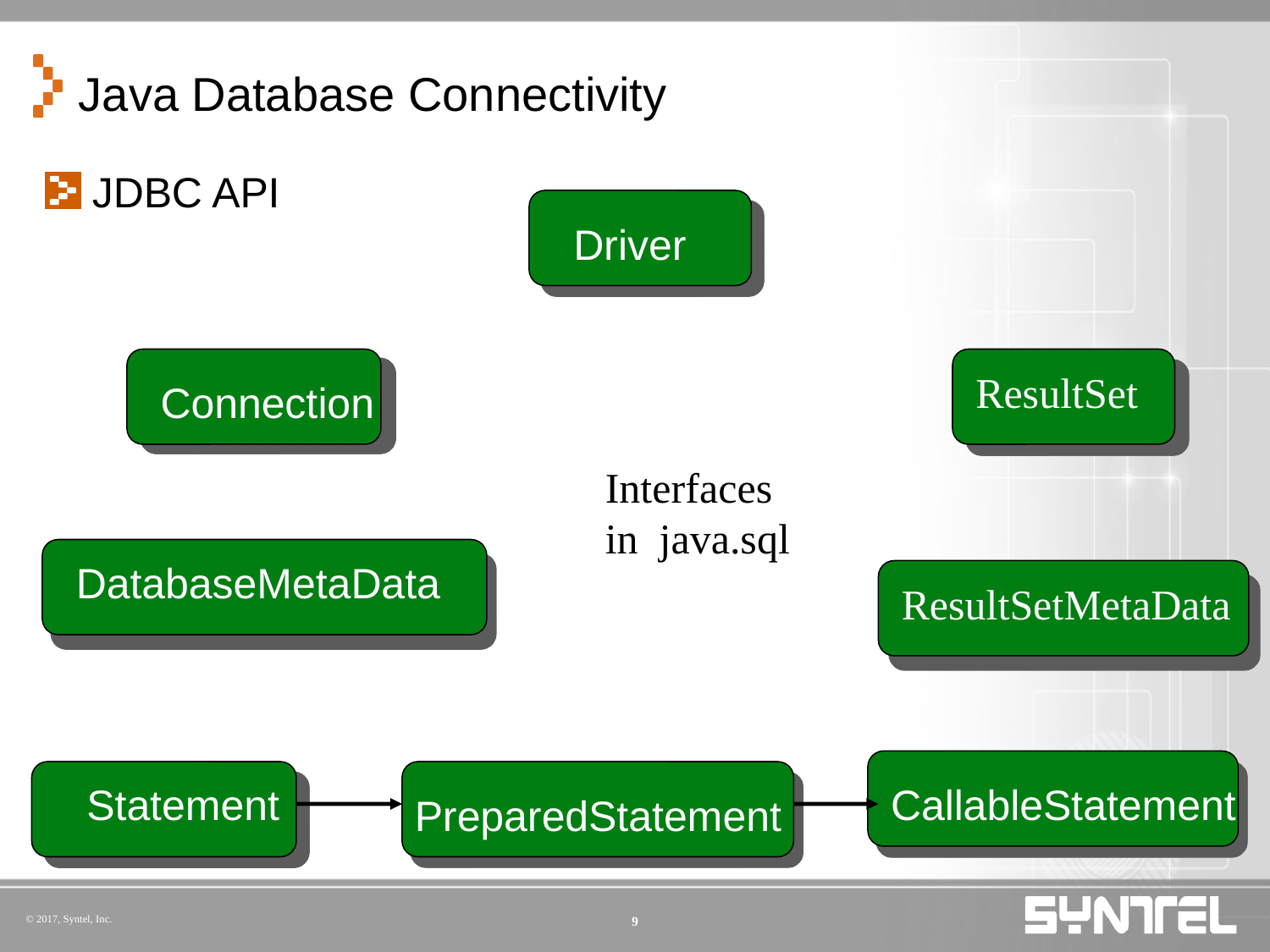

# Java Database Connectivity
JDBC API

Driver

ResultSet
Connection
Interfaces in  java.sql

DatabaseMetaData

ResultSetMetaData

Statement
CallableStatement
PreparedStatement